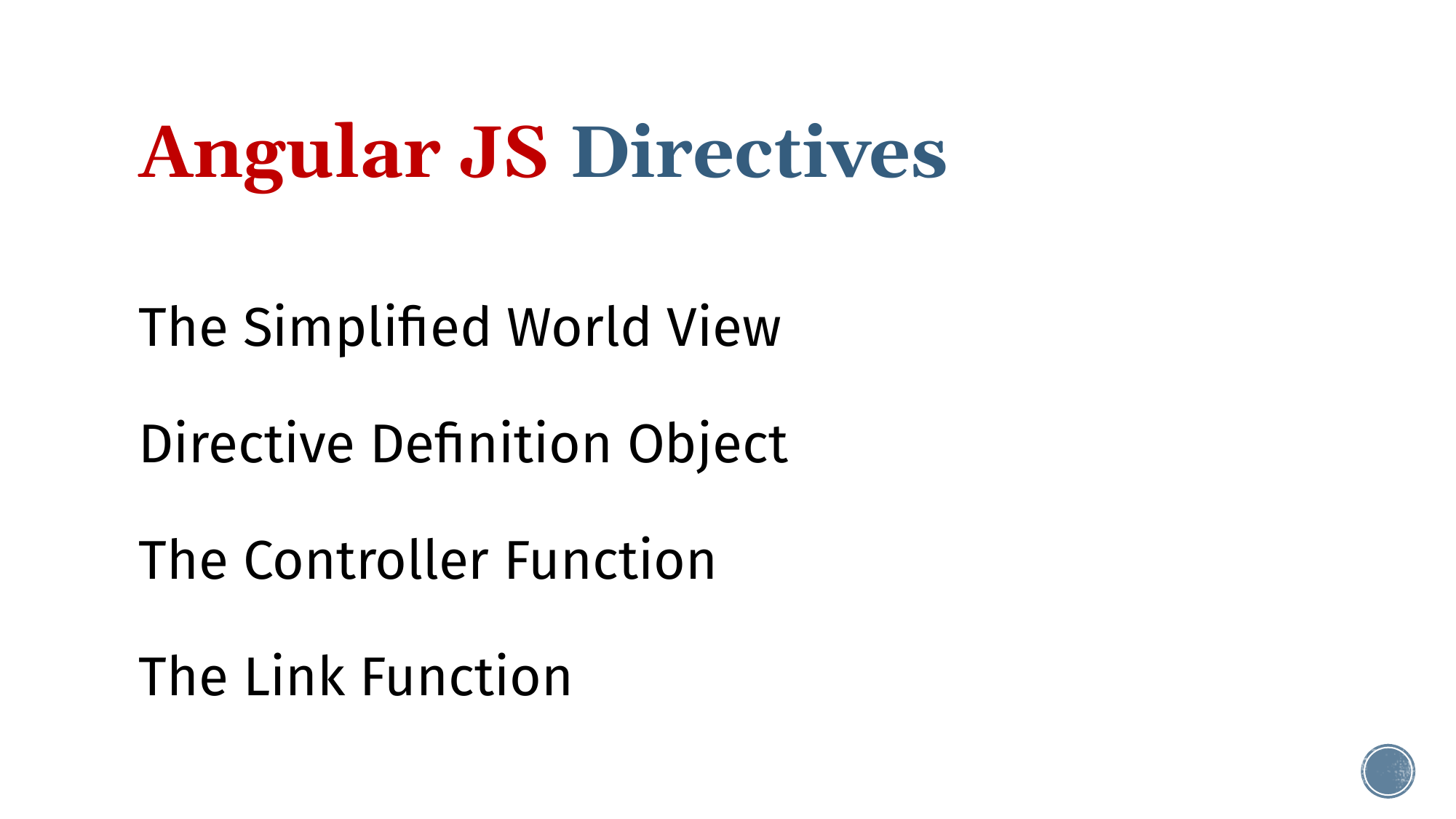

# Angular JS Directives
The Simplified World View
Directive Definition Object
The Controller Function
The Link Function